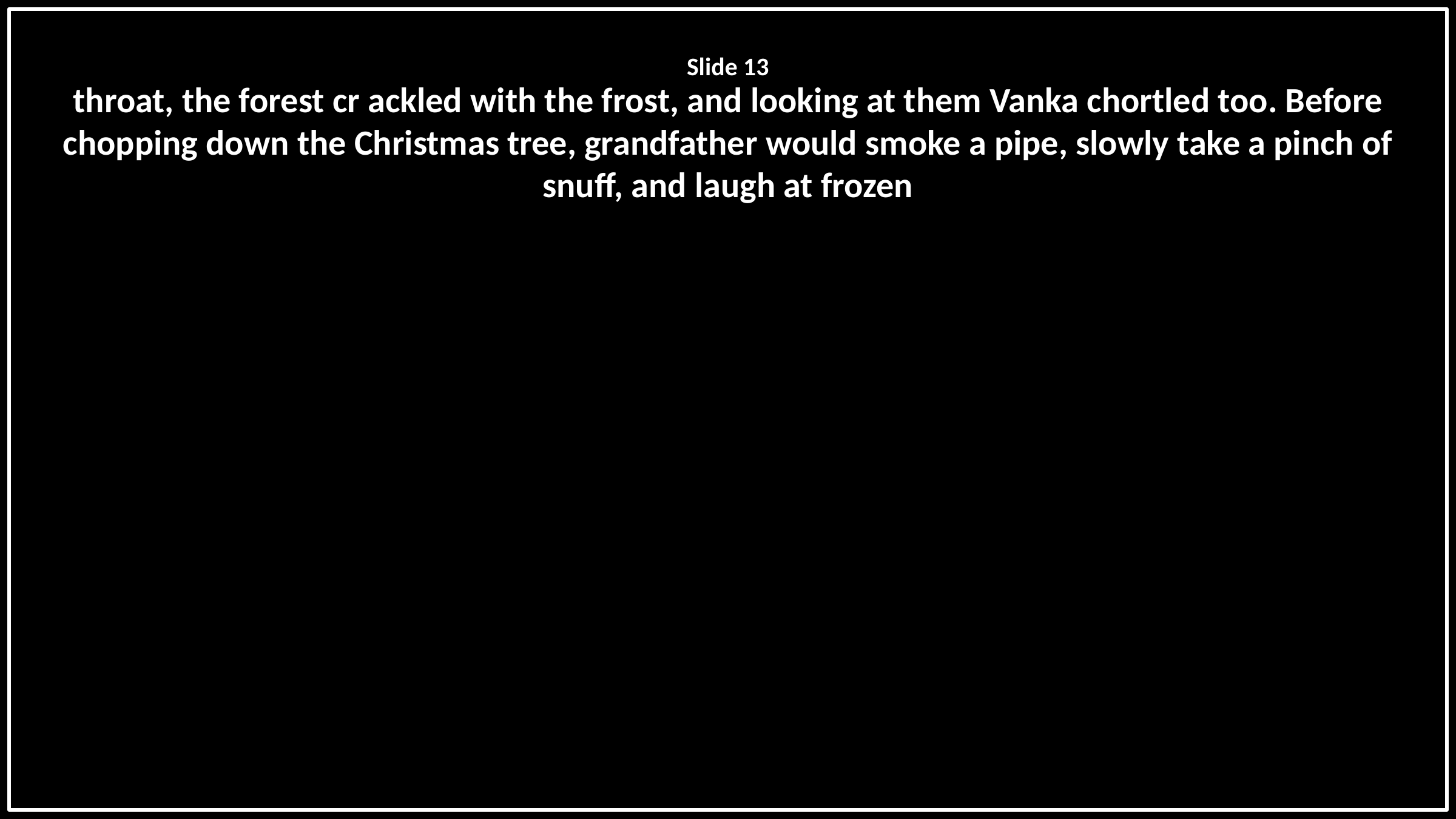

Slide 13

throat, the forest cr ackled with the frost, and looking at them Vanka chortled too. Before chopping down the Christmas tree, grandfather would smoke a pipe, slowly take a pinch of snuff, and laugh at frozen